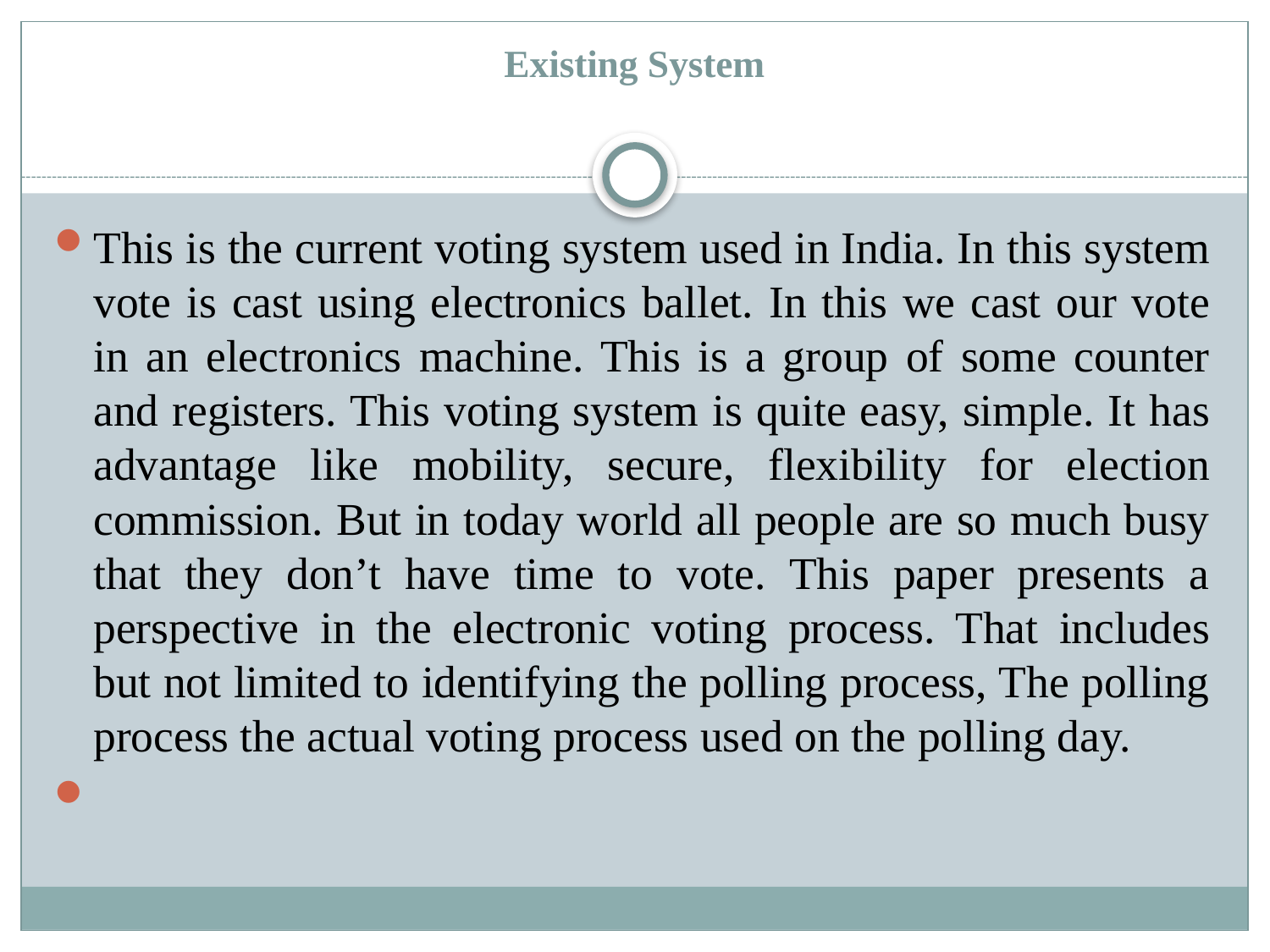

# Existing System
This is the current voting system used in India. In this system vote is cast using electronics ballet. In this we cast our vote in an electronics machine. This is a group of some counter and registers. This voting system is quite easy, simple. It has advantage like mobility, secure, flexibility for election commission. But in today world all people are so much busy that they don’t have time to vote. This paper presents a perspective in the electronic voting process. That includes but not limited to identifying the polling process, The polling process the actual voting process used on the polling day.